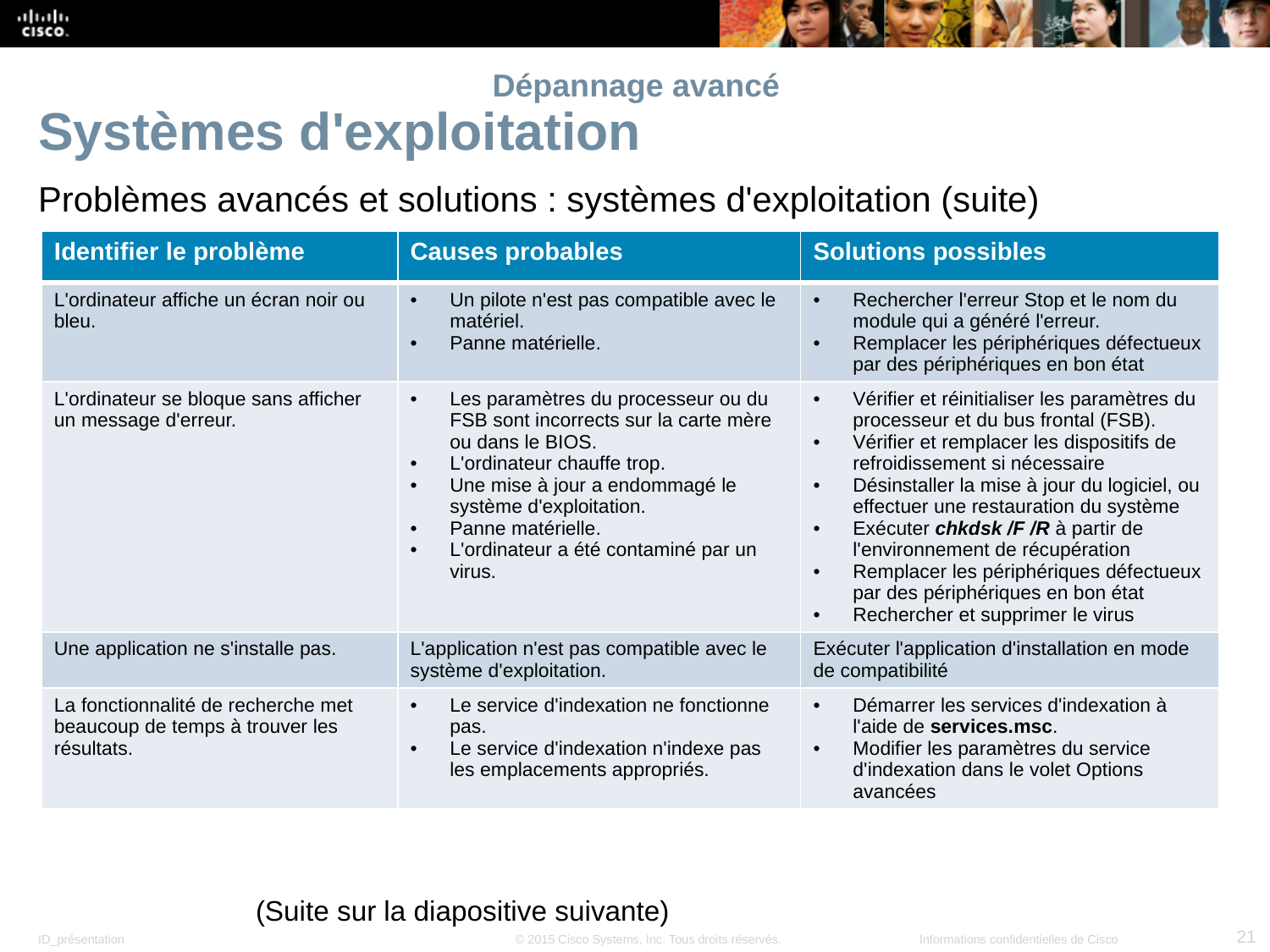

# Dépannage avancé
Systèmes d'exploitation
Problèmes avancés et solutions : systèmes d'exploitation (suite)

| Identifier le problème | Causes probables | Solutions possibles |
| --- | --- | --- |
| L'ordinateur affiche un écran noir ou bleu. | Un pilote n'est pas compatible avec le matériel. Panne matérielle. | Rechercher l'erreur Stop et le nom du module qui a généré l'erreur. Remplacer les périphériques défectueux par des périphériques en bon état |
| L'ordinateur se bloque sans afficher un message d'erreur. | Les paramètres du processeur ou du FSB sont incorrects sur la carte mère ou dans le BIOS. L'ordinateur chauffe trop. Une mise à jour a endommagé le système d'exploitation. Panne matérielle. L'ordinateur a été contaminé par un virus. | Vérifier et réinitialiser les paramètres du processeur et du bus frontal (FSB). Vérifier et remplacer les dispositifs de refroidissement si nécessaire Désinstaller la mise à jour du logiciel, ou effectuer une restauration du système Exécuter chkdsk /F /R à partir de l'environnement de récupération Remplacer les périphériques défectueux par des périphériques en bon état Rechercher et supprimer le virus |
| Une application ne s'installe pas. | L'application n'est pas compatible avec le système d'exploitation. | Exécuter l'application d'installation en mode de compatibilité |
| La fonctionnalité de recherche met beaucoup de temps à trouver les résultats. | Le service d'indexation ne fonctionne pas. Le service d'indexation n'indexe pas les emplacements appropriés. | Démarrer les services d'indexation à l'aide de services.msc. Modifier les paramètres du service d'indexation dans le volet Options avancées |
(Suite sur la diapositive suivante)